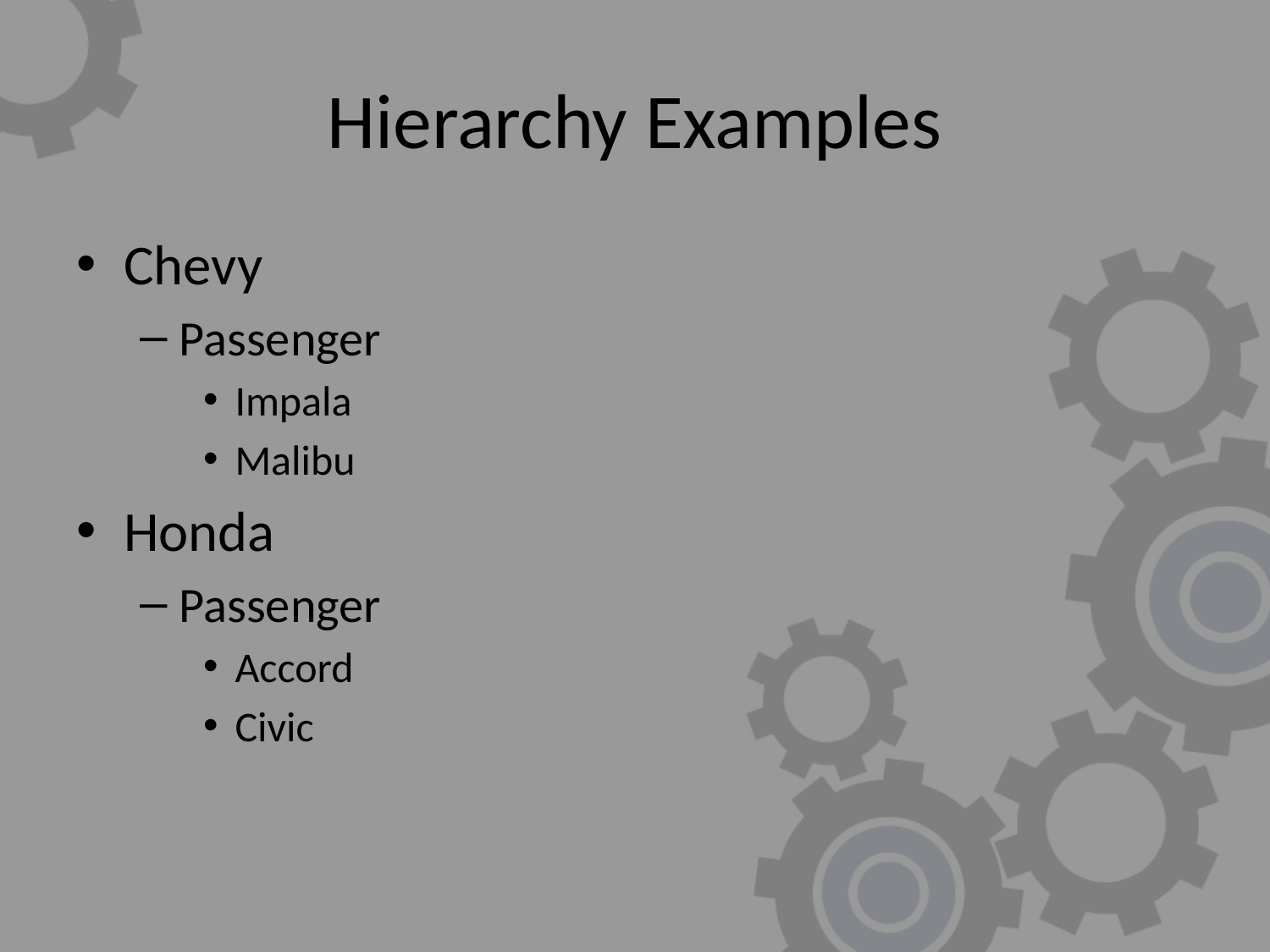

# Hierarchy Examples
Chevy
Passenger
Impala
Malibu
Honda
Passenger
Accord
Civic